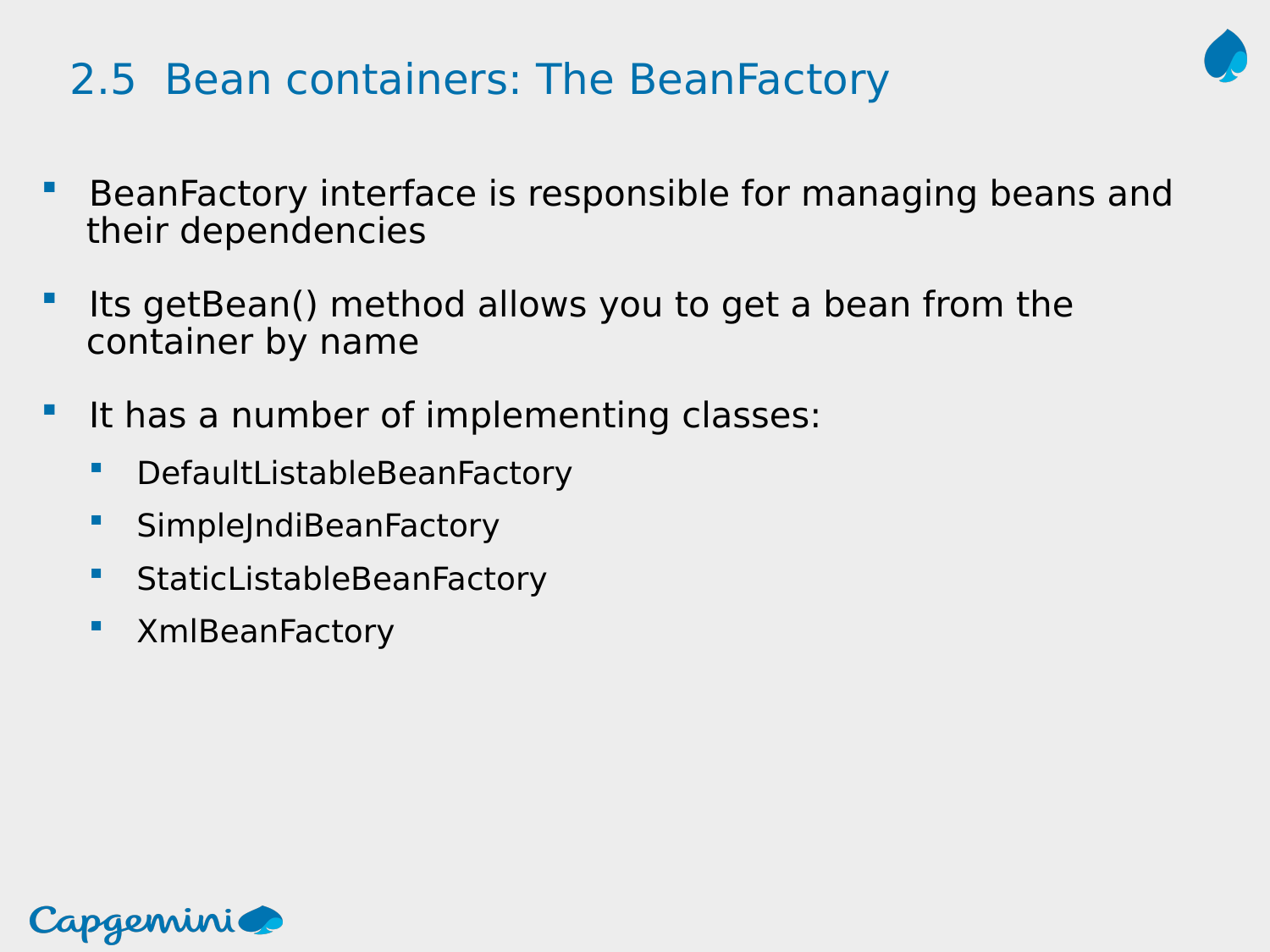

# 2.5  Bean containers: The BeanFactory

BeanFactory interface is responsible for managing beans and
    their dependencies

Its getBean() method allows you to get a bean from the
    container by name

It has a number of implementing classes:

DefaultListableBeanFactory

SimpleJndiBeanFactory

StaticListableBeanFactory

XmlBeanFactory